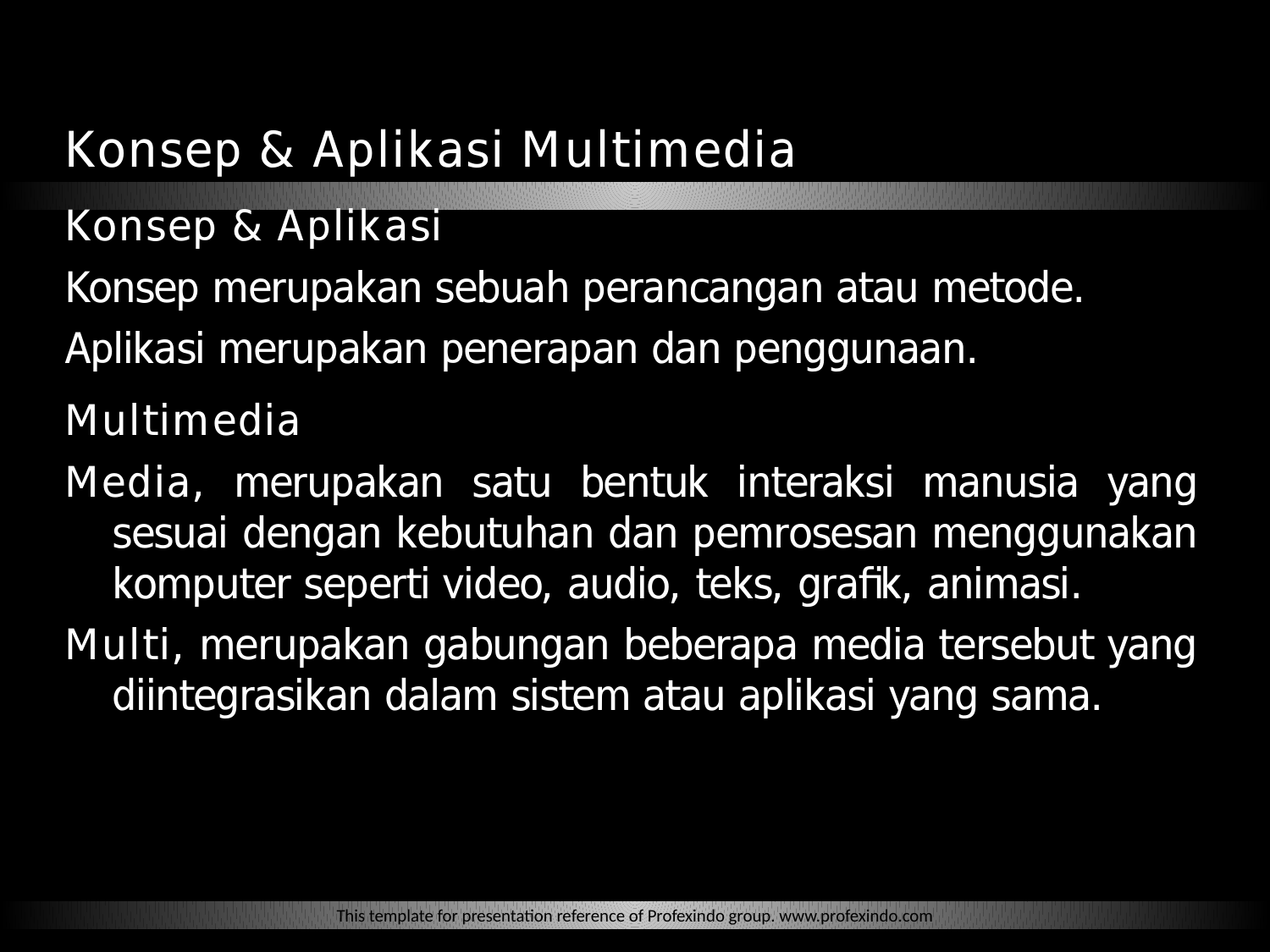

Konsep & Aplikasi Multimedia
Konsep & Aplikasi
Konsep merupakan sebuah perancangan atau metode.
Aplikasi merupakan penerapan dan penggunaan.
Multimedia
Media, merupakan satu bentuk interaksi manusia yang sesuai dengan kebutuhan dan pemrosesan menggunakan komputer seperti video, audio, teks, grafik, animasi.
Multi, merupakan gabungan beberapa media tersebut yang diintegrasikan dalam sistem atau aplikasi yang sama.